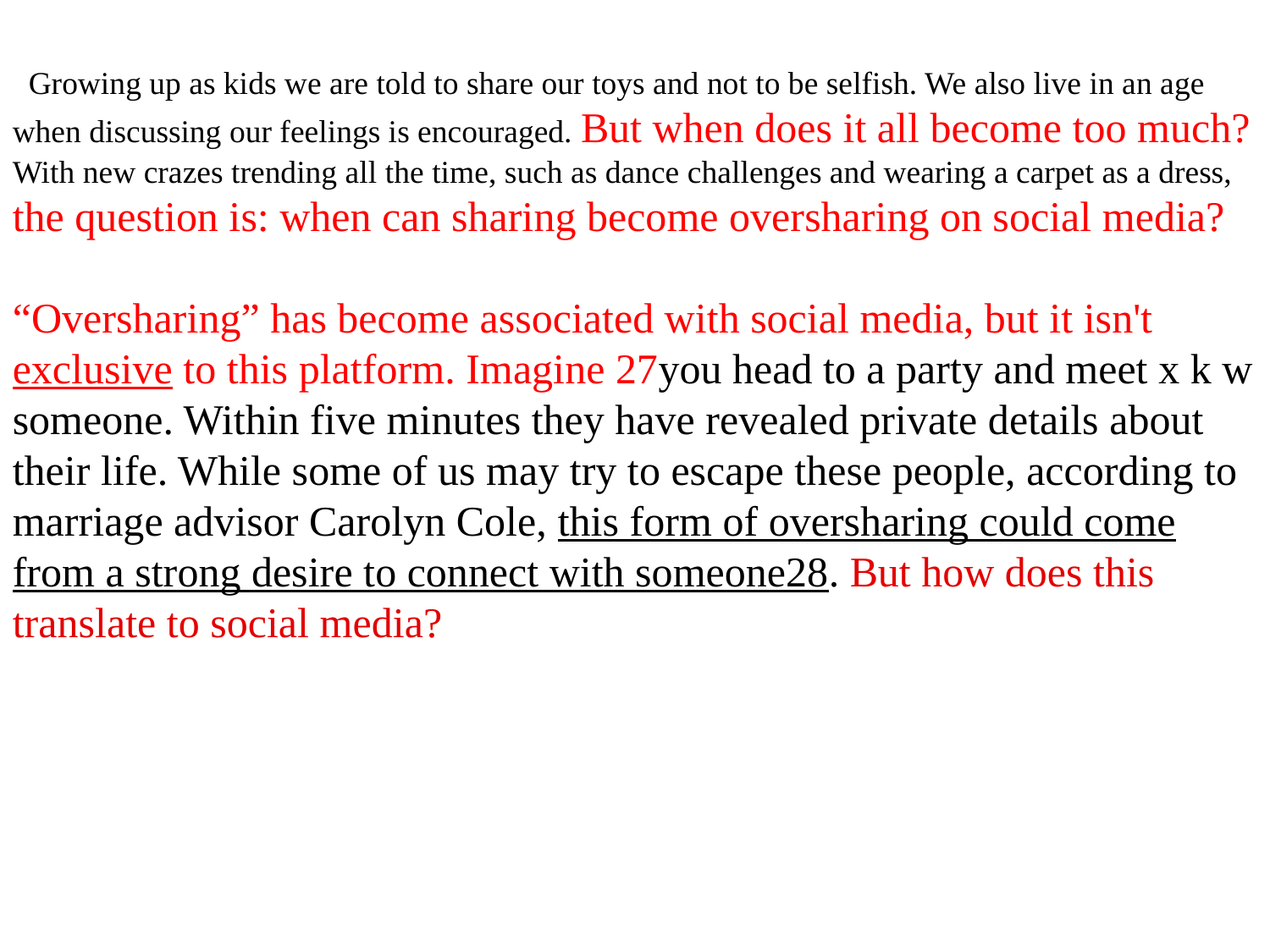

Growing up as kids we are told to share our toys and not to be selfish. We also live in an age when discussing our feelings is encouraged. But when does it all become too much? With new crazes trending all the time, such as dance challenges and wearing a carpet as a dress, the question is: when can sharing become oversharing on social media?

“Oversharing” has become associated with social media, but it isn't exclusive to this platform. Imagine 27you head to a party and meet x k w someone. Within five minutes they have revealed private details about their life. While some of us may try to escape these people, according to marriage advisor Carolyn Cole, this form of oversharing could come from a strong desire to connect with someone28. But how does this translate to social media?